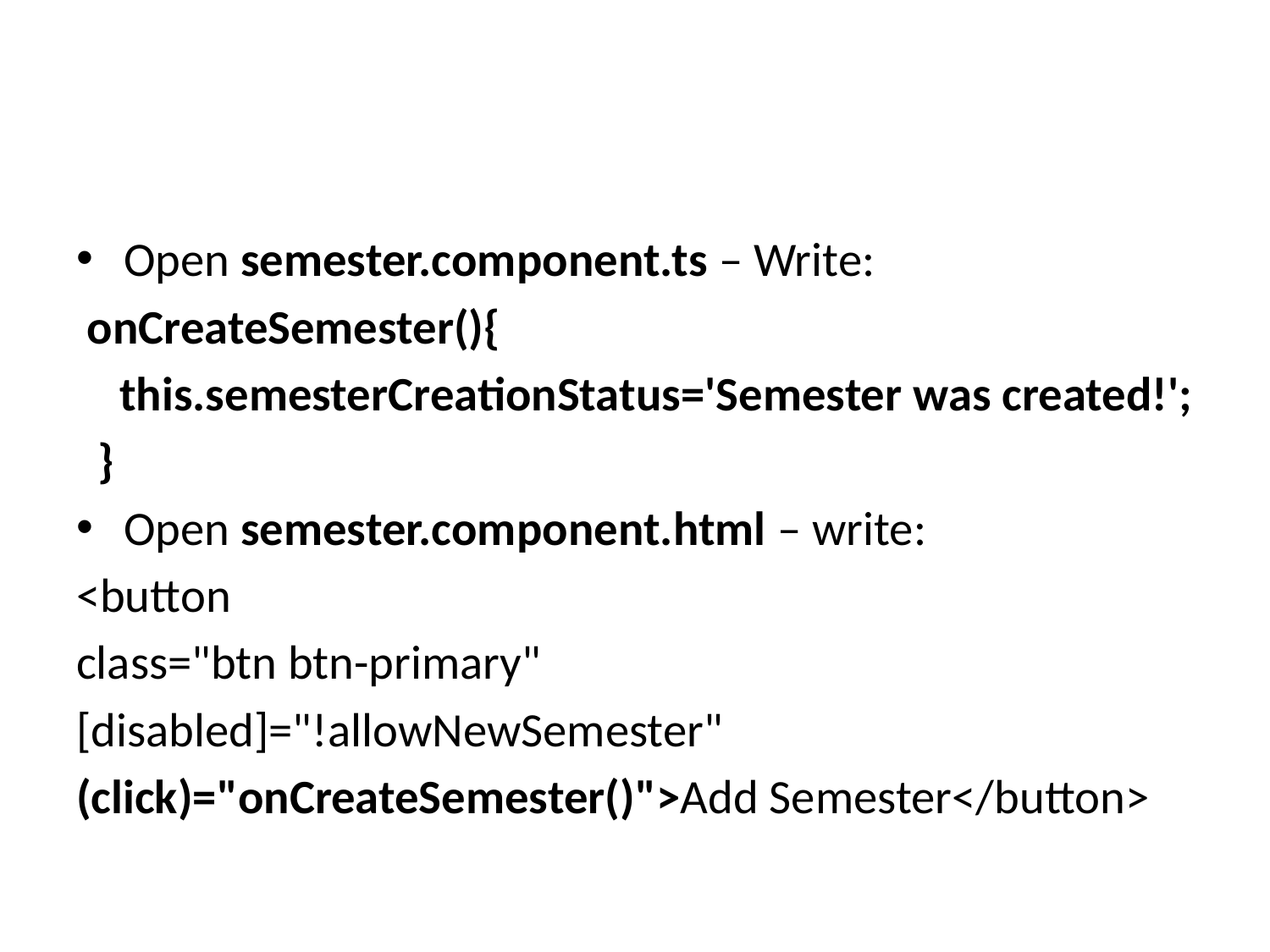

#
Open semester.component.ts – Write:
 onCreateSemester(){
    this.semesterCreationStatus='Semester was created!';
  }
Open semester.component.html – write:
<button
class="btn btn-primary"
[disabled]="!allowNewSemester"
(click)="onCreateSemester()">Add Semester</button>